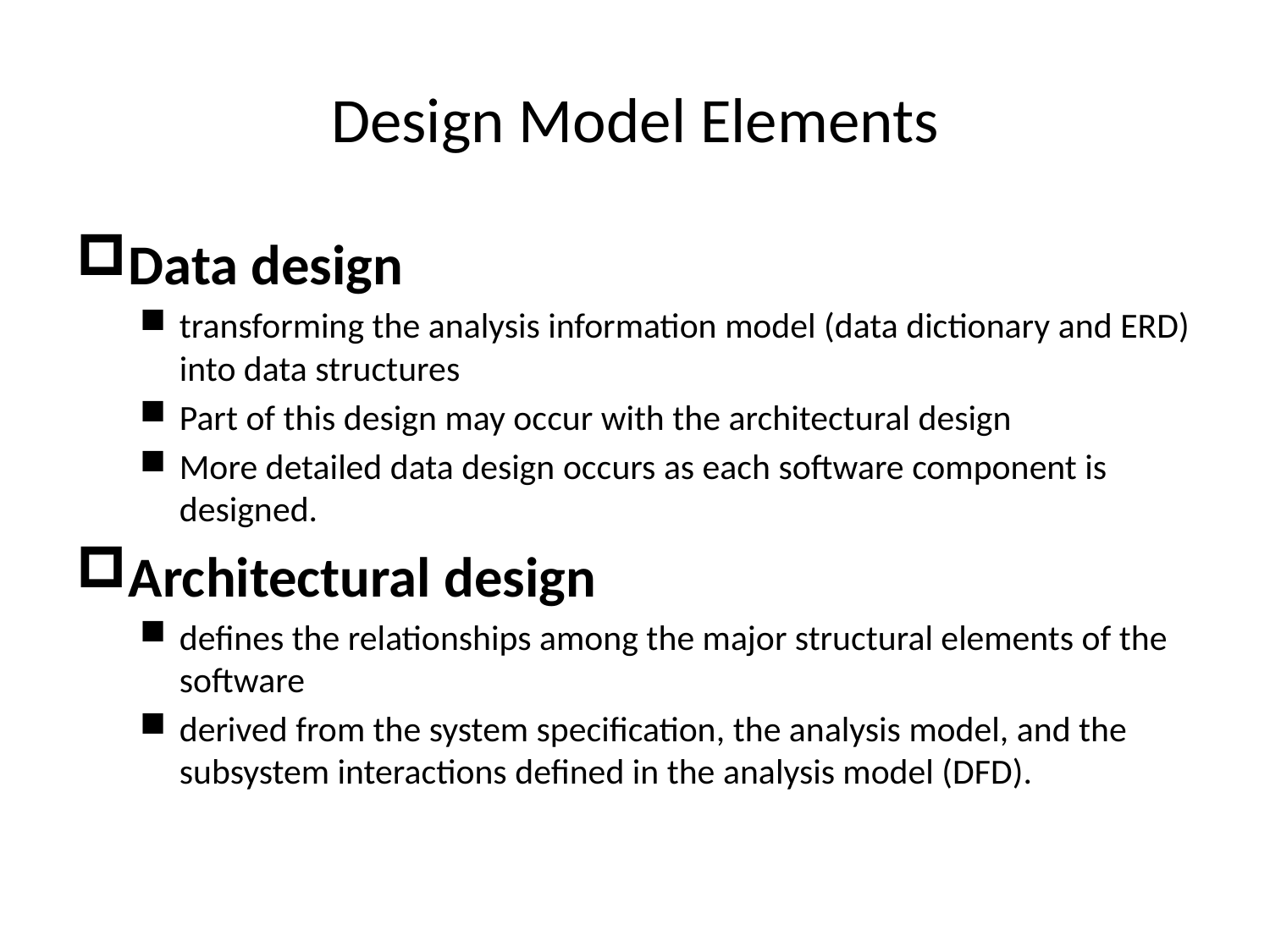

# Design Model Elements
Data design
transforming the analysis information model (data dictionary and ERD) into data structures
Part of this design may occur with the architectural design
More detailed data design occurs as each software component is designed.
Architectural design
defines the relationships among the major structural elements of the software
derived from the system specification, the analysis model, and the subsystem interactions defined in the analysis model (DFD).